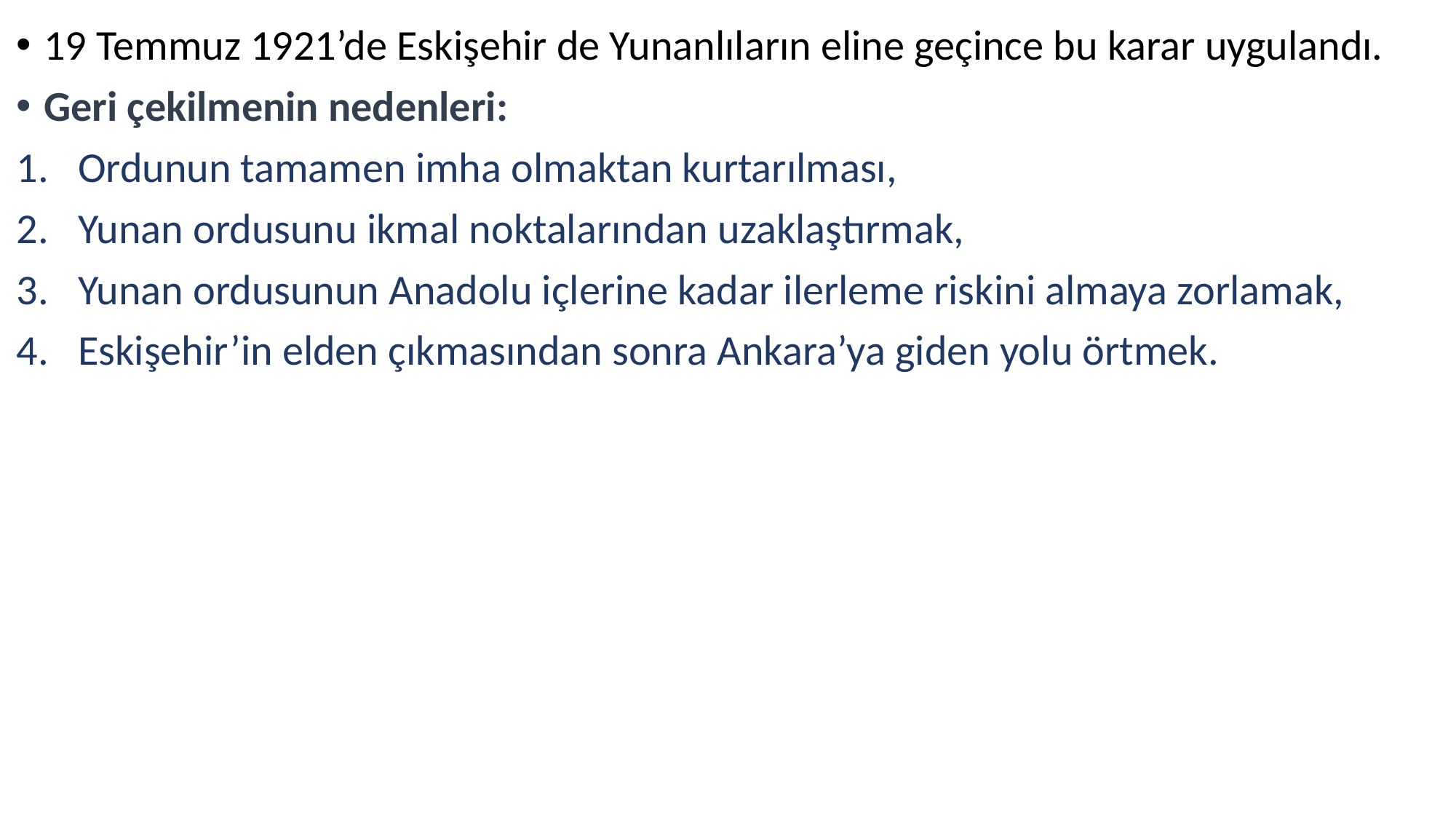

19 Temmuz 1921’de Eskişehir de Yunanlıların eline geçince bu karar uygulandı.
Geri çekilmenin nedenleri:
Ordunun tamamen imha olmaktan kurtarılması,
Yunan ordusunu ikmal noktalarından uzaklaştırmak,
Yunan ordusunun Anadolu içlerine kadar ilerleme riskini almaya zorlamak,
Eskişehir’in elden çıkmasından sonra Ankara’ya giden yolu örtmek.